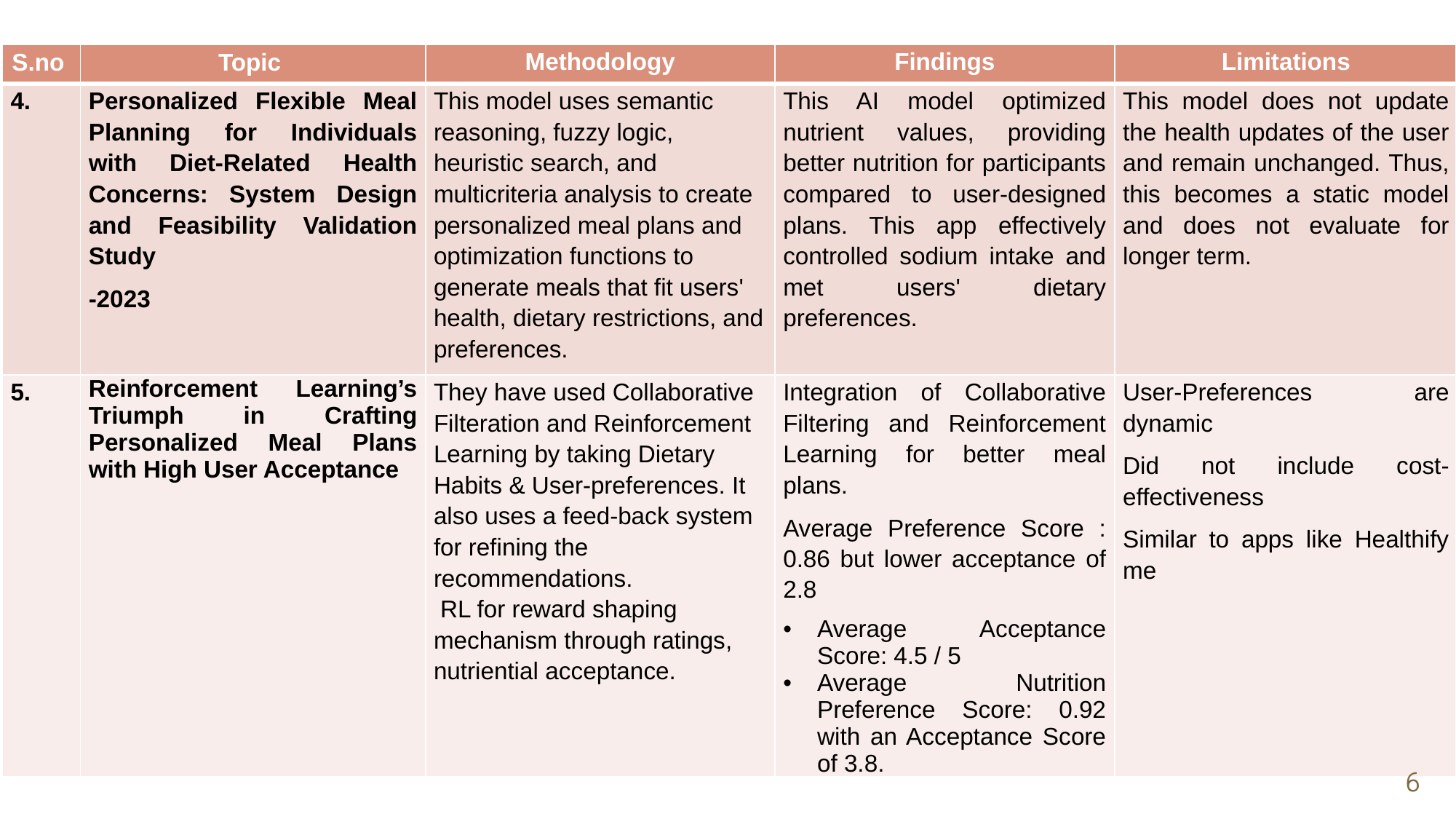

| S.no | Topic | Methodology | Findings | Limitations |
| --- | --- | --- | --- | --- |
| 4. | Personalized Flexible Meal Planning for Individuals with Diet-Related Health Concerns: System Design and Feasibility Validation Study -2023 | This model uses semantic reasoning, fuzzy logic, heuristic search, and multicriteria analysis to create personalized meal plans and optimization functions to generate meals that fit users' health, dietary restrictions, and preferences. | This AI model optimized nutrient values, providing better nutrition for participants compared to user-designed plans. This app effectively controlled sodium intake and met users' dietary preferences. | This model does not update the health updates of the user and remain unchanged. Thus, this becomes a static model and does not evaluate for longer term. |
| 5. | Reinforcement Learning’s Triumph in Crafting Personalized Meal Plans with High User Acceptance | They have used Collaborative Filteration and Reinforcement Learning by taking Dietary Habits & User-preferences. It also uses a feed-back system for refining the recommendations. RL for reward shaping mechanism through ratings, nutriential acceptance. | Integration of Collaborative Filtering and Reinforcement Learning for better meal plans. Average Preference Score : 0.86 but lower acceptance of 2.8 Average Acceptance Score: 4.5 / 5 Average Nutrition Preference Score: 0.92 with an Acceptance Score of 3.8. | User-Preferences are dynamic Did not include cost-effectiveness Similar to apps like Healthify me |
#
Integration of CAverage Acceptance Score: 4.5 / 5
Average Nutrition Preference Score: 0.92 with an Acceptance Score of 3.8.

6